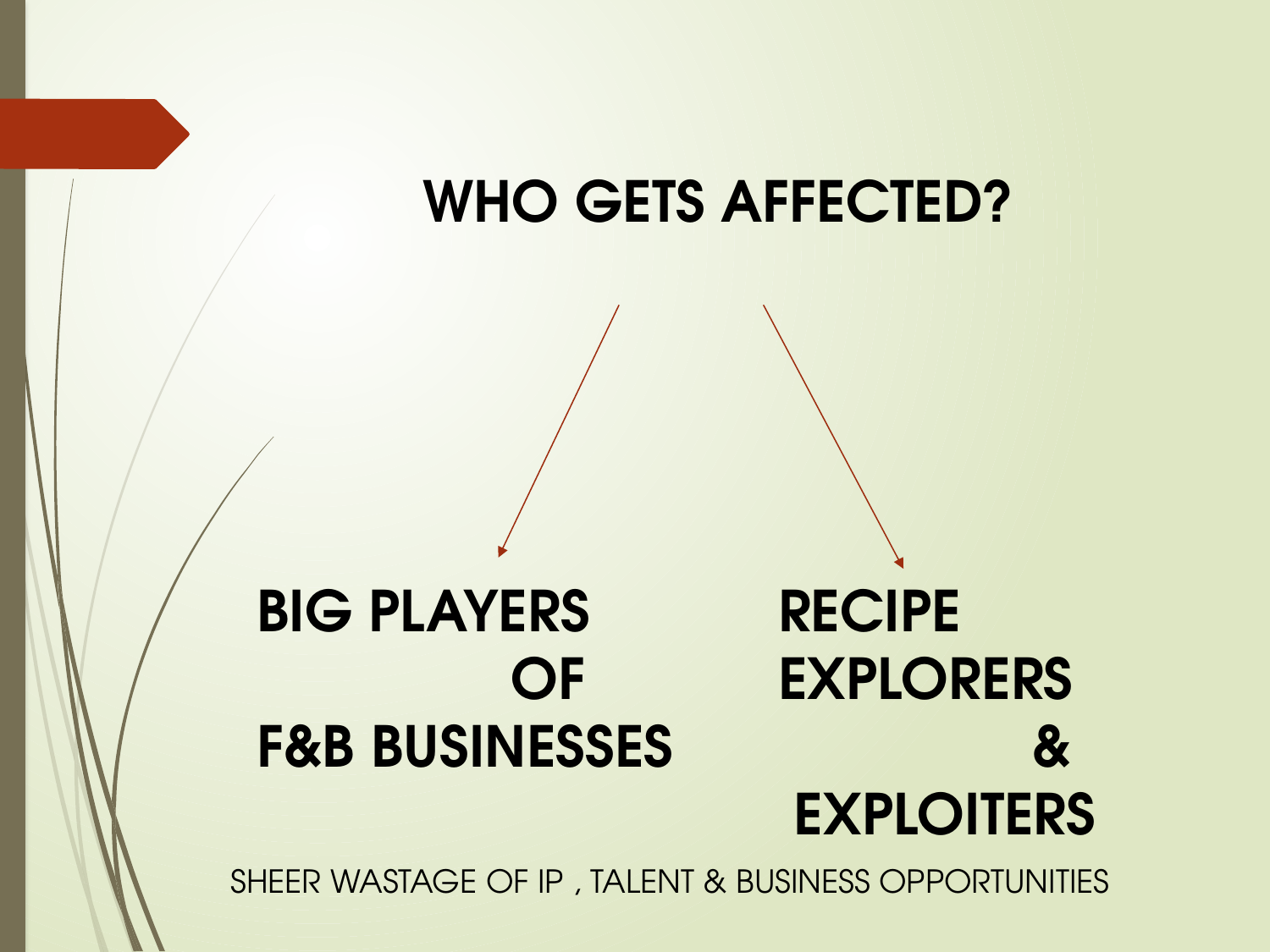

WHO GETS AFFECTED?
BIG PLAYERS
 		OF
F&B BUSINESSES
RECIPE
EXPLORERS
		&
 EXPLOITERS
SHEER WASTAGE OF IP , TALENT & BUSINESS OPPORTUNITIES